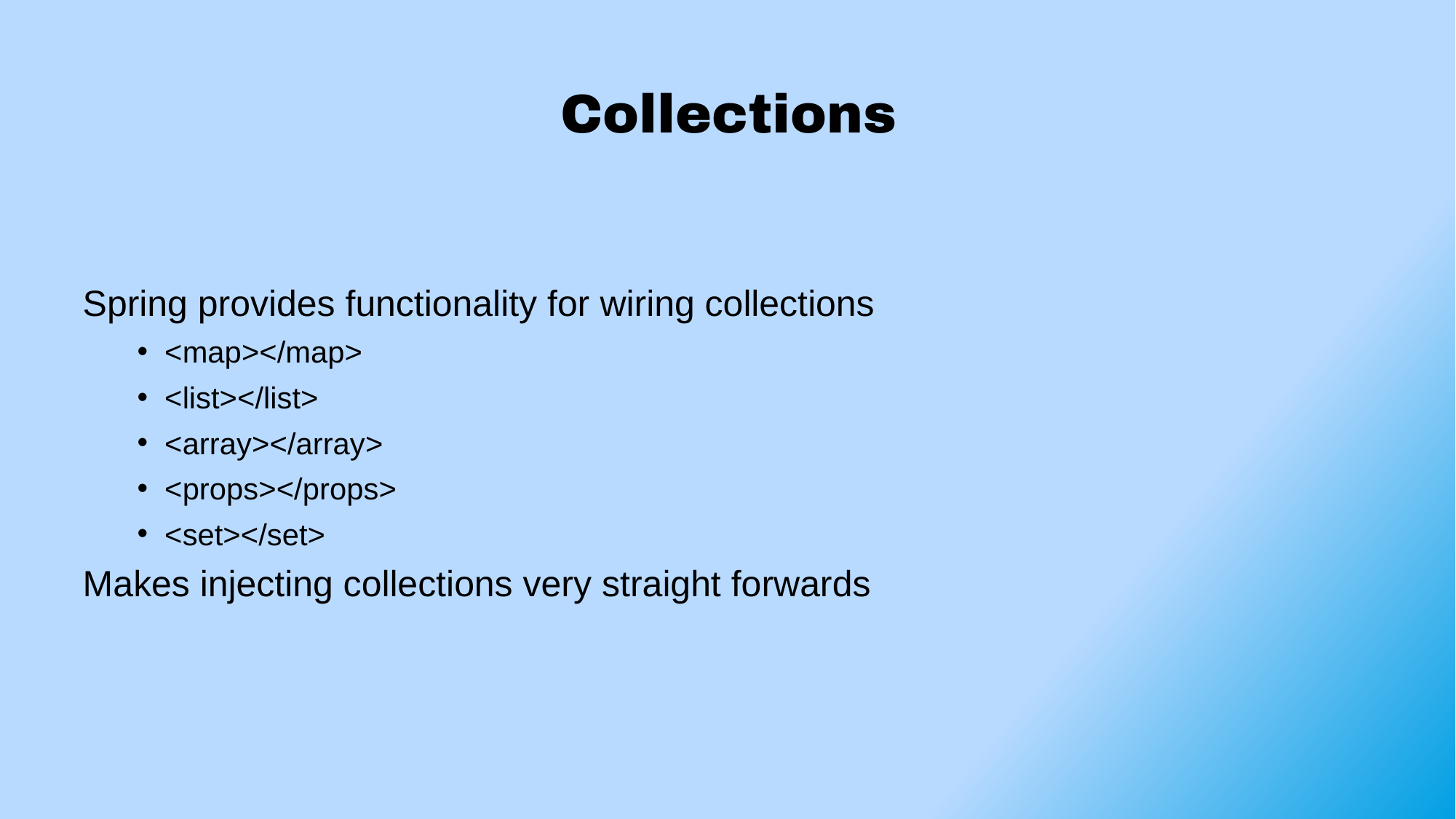

# Collections
Spring provides functionality for wiring collections
<map></map>
<list></list>
<array></array>
<props></props>
<set></set>
Makes injecting collections very straight forwards